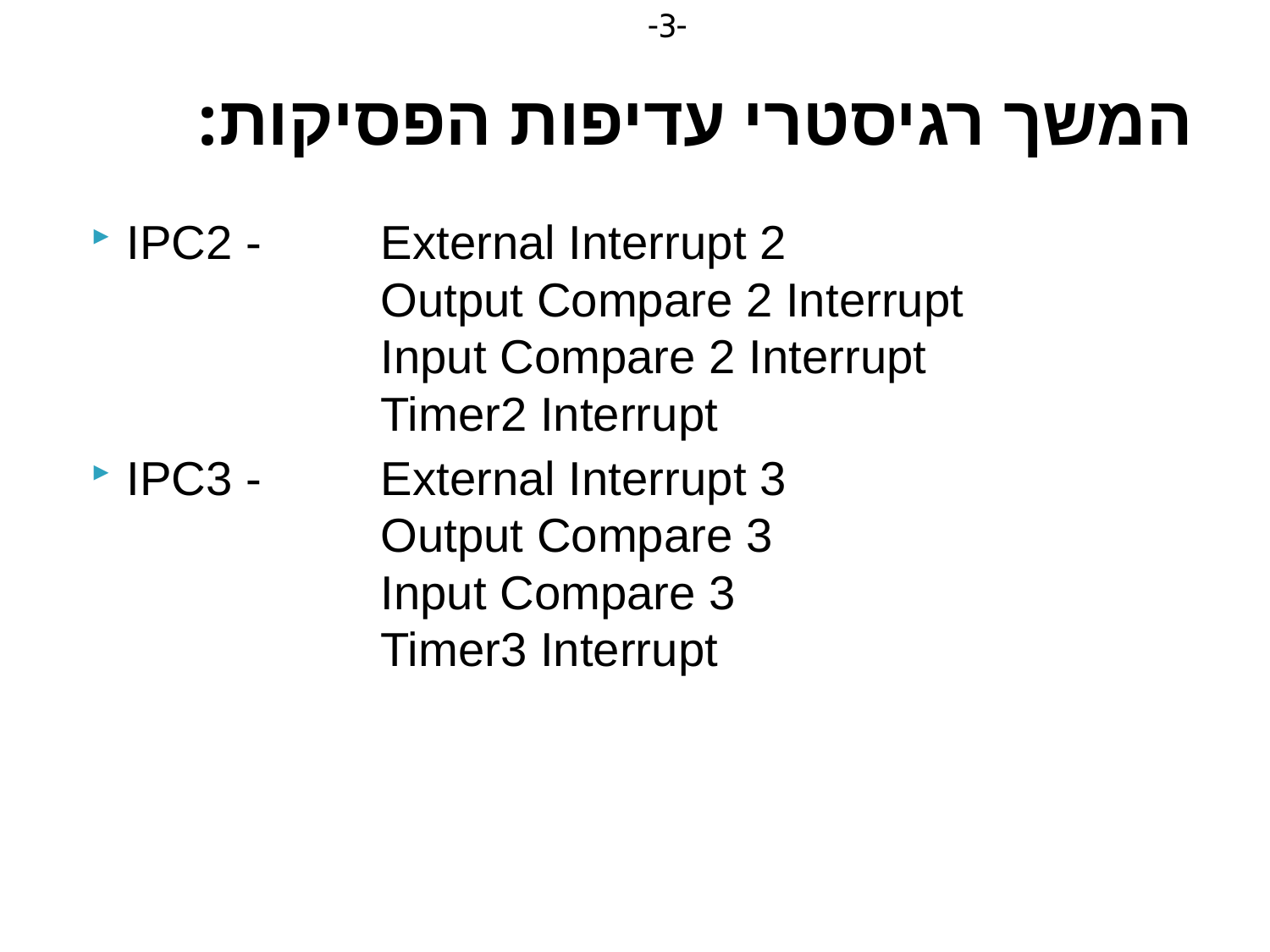

-3-
# המשך רגיסטרי עדיפות הפסיקות:
IPC2 -	External Interrupt 2
		Output Compare 2 Interrupt
		Input Compare 2 Interrupt
		Timer2 Interrupt
IPC3 - 	External Interrupt 3
		Output Compare 3
		Input Compare 3
		Timer3 Interrupt